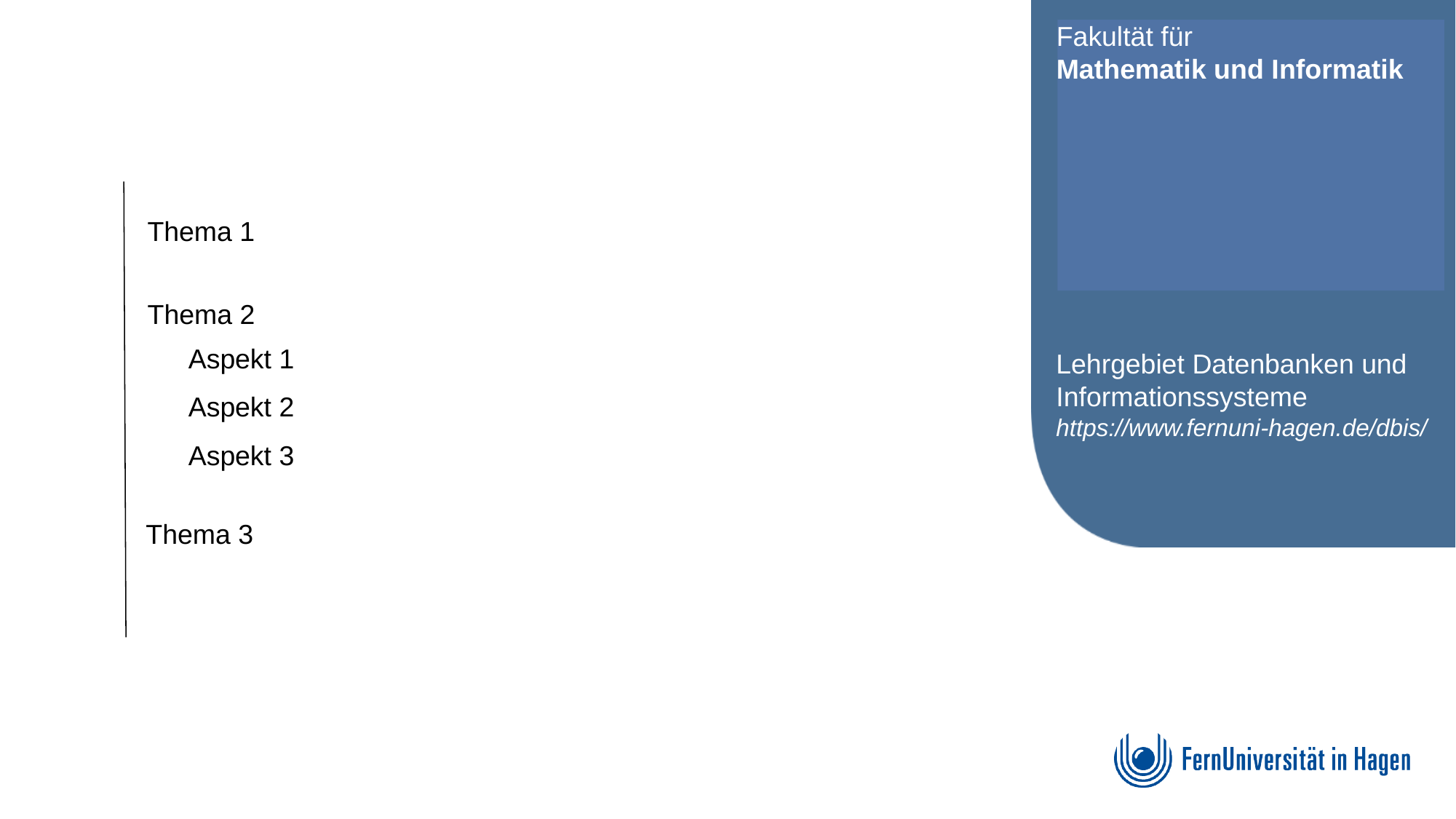

Thema 1

Thema 2
Aspekt 1
Aspekt 2
Aspekt 3
Thema 3